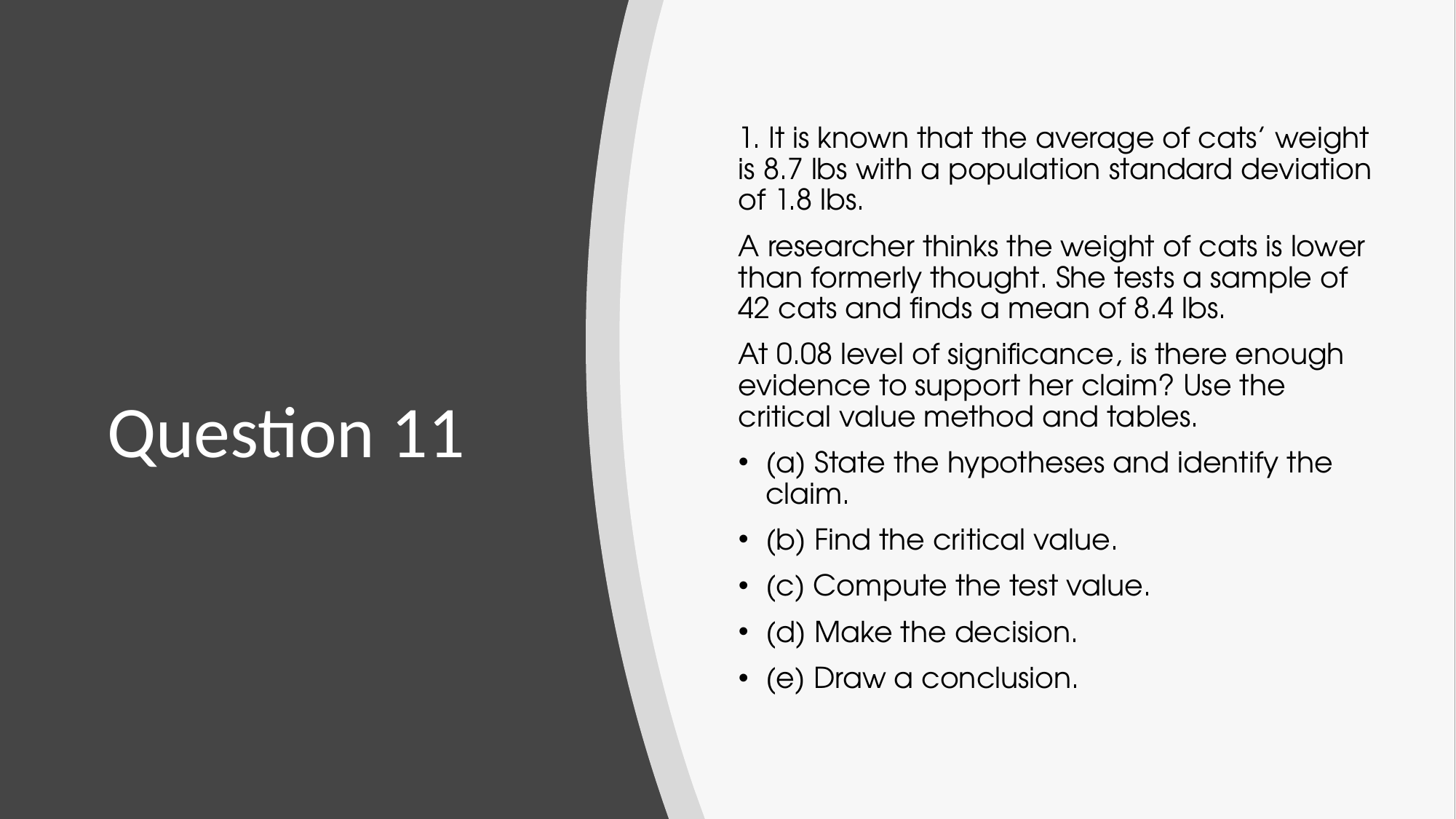

1. It is known that the average of cats’ weight is 8.7 lbs with a population standard deviation of 1.8 lbs.
A researcher thinks the weight of cats is lower than formerly thought. She tests a sample of 42 cats and finds a mean of 8.4 lbs.
At 0.08 level of significance, is there enough evidence to support her claim? Use the critical value method and tables.
(a) State the hypotheses and identify the claim.
(b) Find the critical value.
(c) Compute the test value.
(d) Make the decision.
(e) Draw a conclusion.

# Question 11